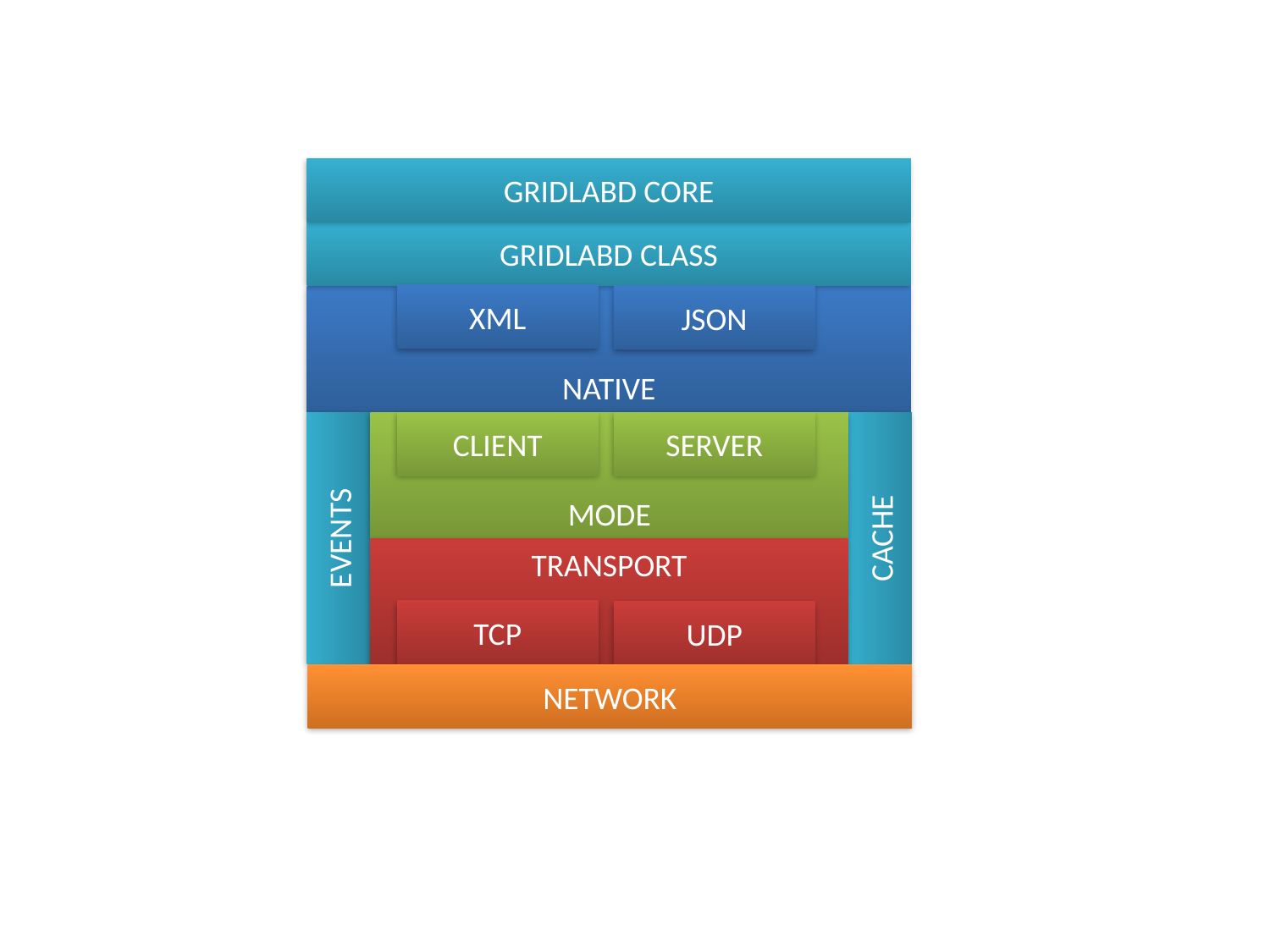

GRIDLABD CORE
GRIDLABD CLASS
XML
JSON
NATIVE
MODE
CLIENT
SERVER
EVENTS
CACHE
TRANSPORT
TCP
UDP
NETWORK